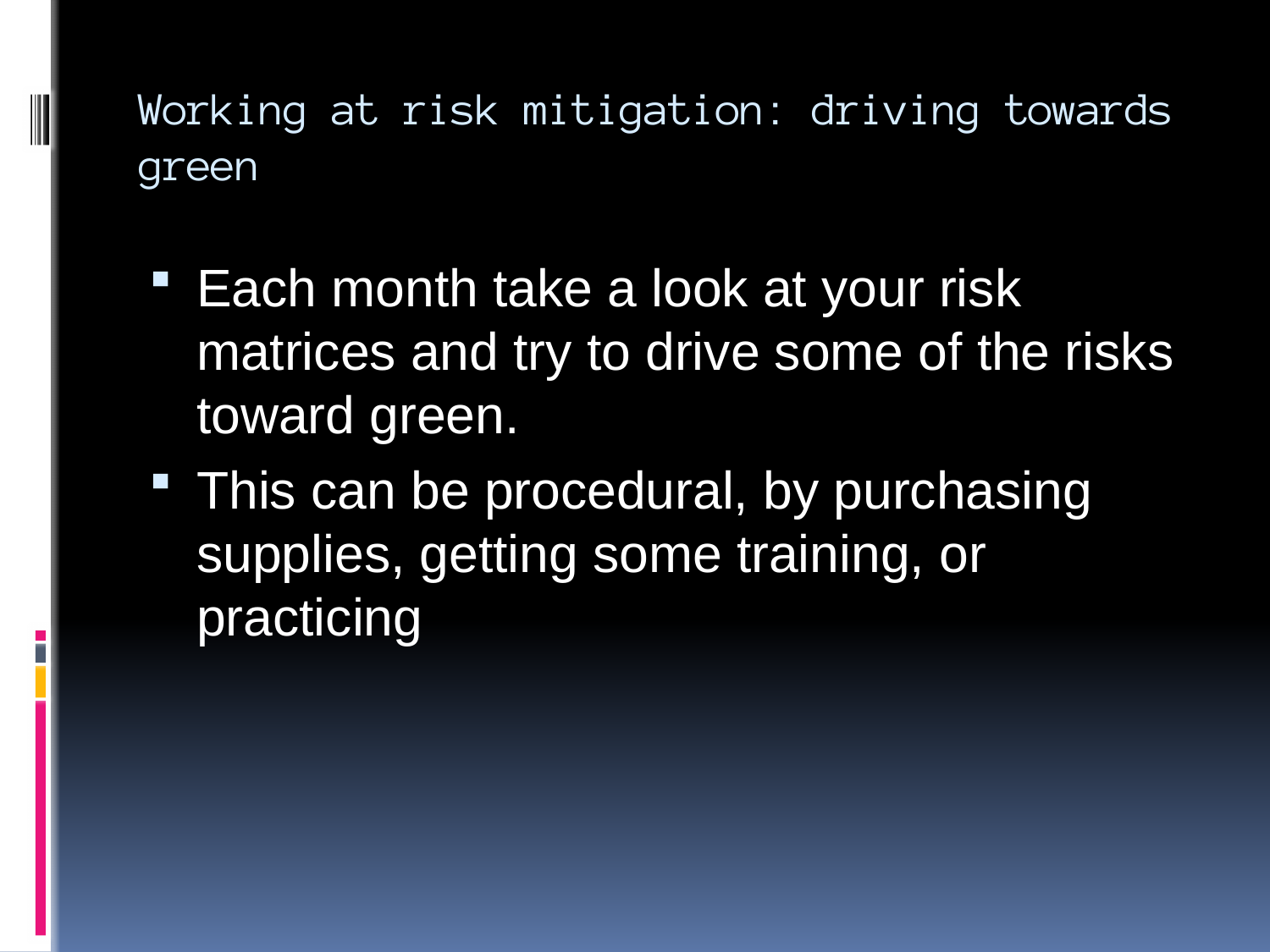

# Working at risk mitigation: driving towards green
Each month take a look at your risk matrices and try to drive some of the risks toward green.
This can be procedural, by purchasing supplies, getting some training, or practicing